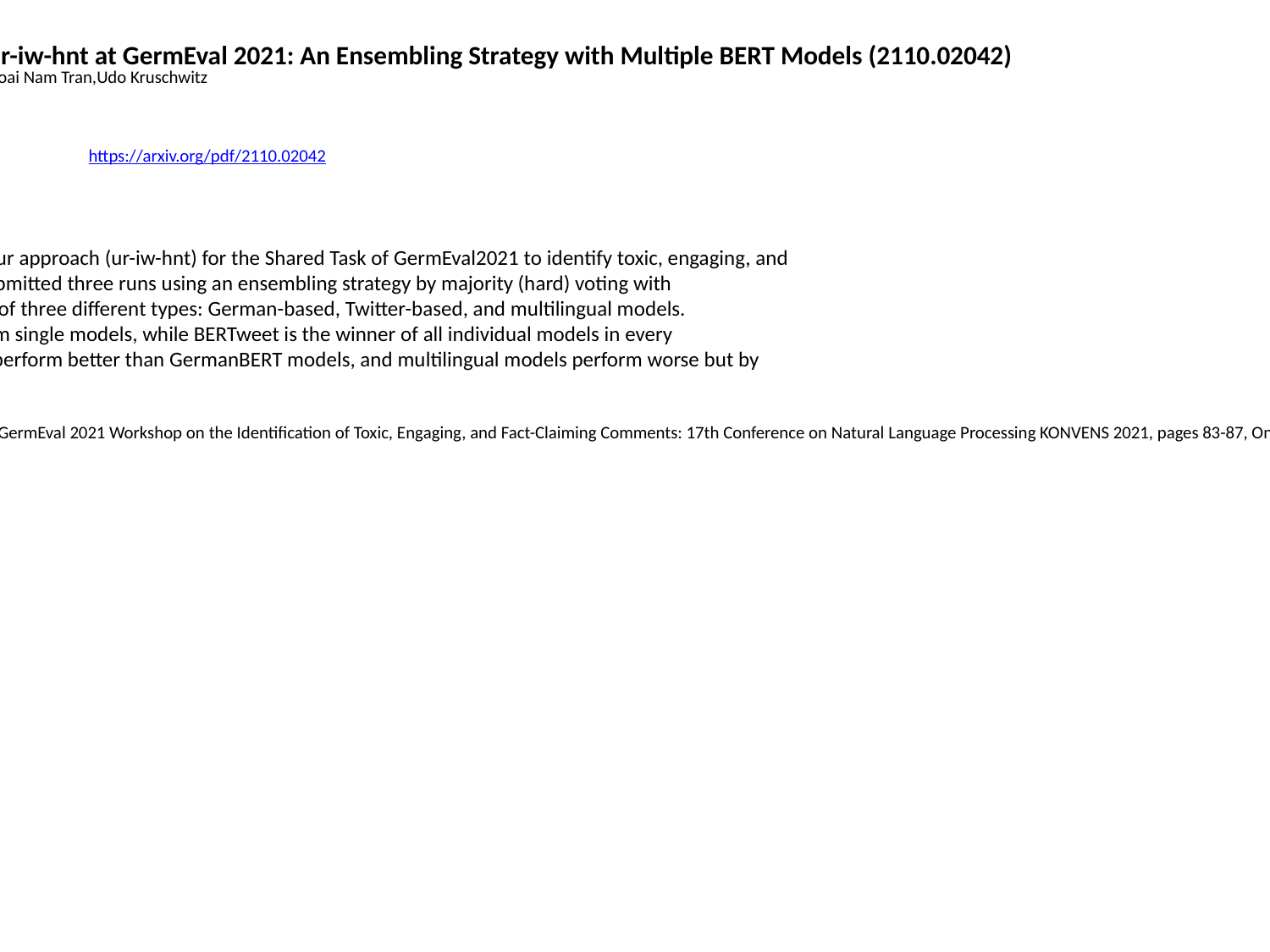

ur-iw-hnt at GermEval 2021: An Ensembling Strategy with Multiple BERT Models (2110.02042)
Hoai Nam Tran,Udo Kruschwitz

https://arxiv.org/pdf/2110.02042

Abstract: This paper describes our approach (ur-iw-hnt) for the Shared Task of GermEval2021 to identify toxic, engaging, and
 fact-claiming comments. We submitted three runs using an ensembling strategy by majority (hard) voting with
 multiple different BERT models of three different types: German-based, Twitter-based, and multilingual models.
 All ensemble models outperform single models, while BERTweet is the winner of all individual models in every
 subtask. Twitter-based models perform better than GermanBERT models, and multilingual models perform worse but by
 a small margin.
 Journal ref:         In Proceedings of the GermEval 2021 Workshop on the Identification of Toxic, Engaging, and Fact-Claiming Comments: 17th Conference on Natural Language Processing KONVENS 2021, pages 83-87, Online (2021)